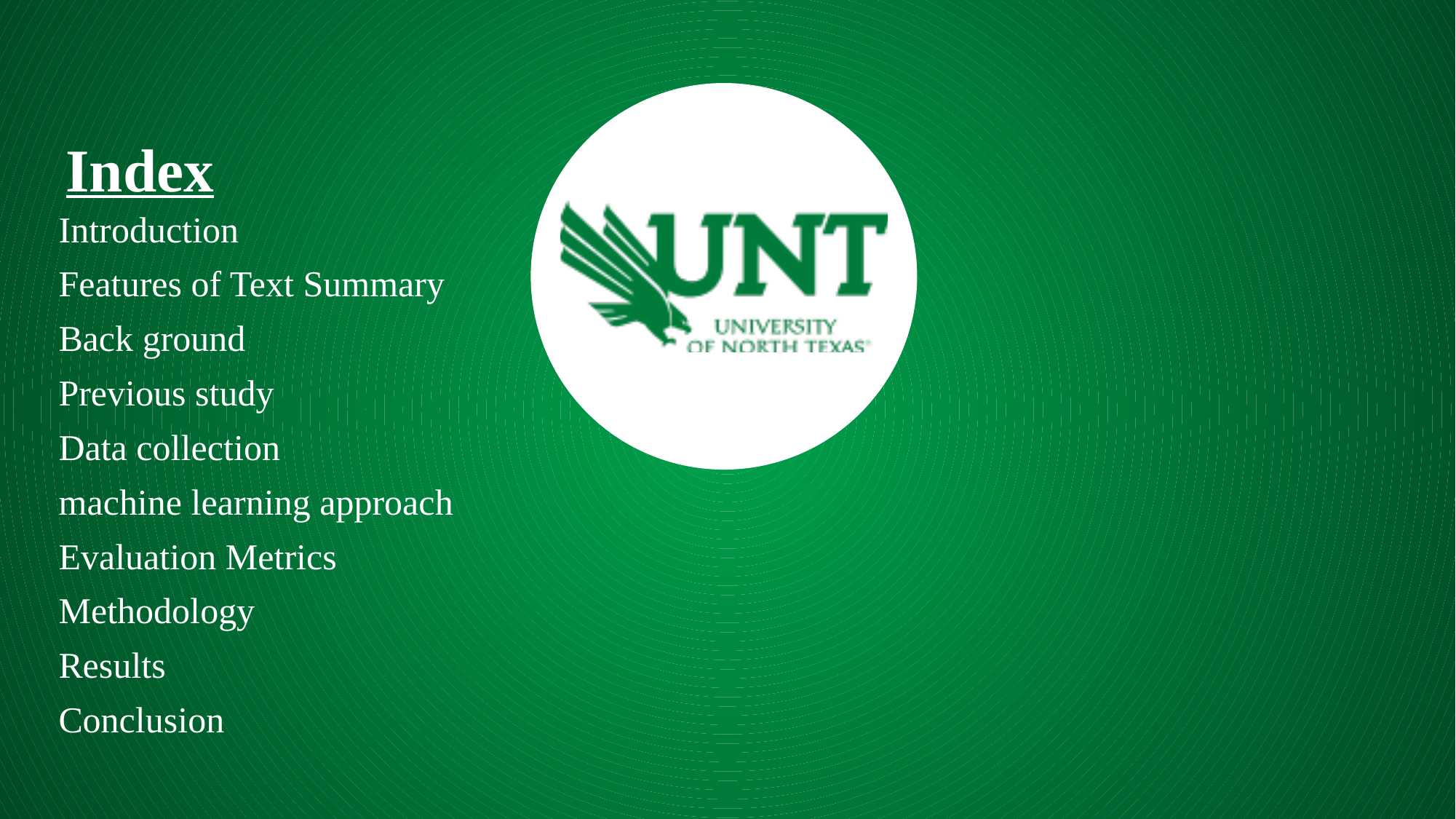

Index
Introduction
Features of Text Summary
Back ground
Previous study
Data collection
machine learning approach
Evaluation Metrics
Methodology
Results
Conclusion